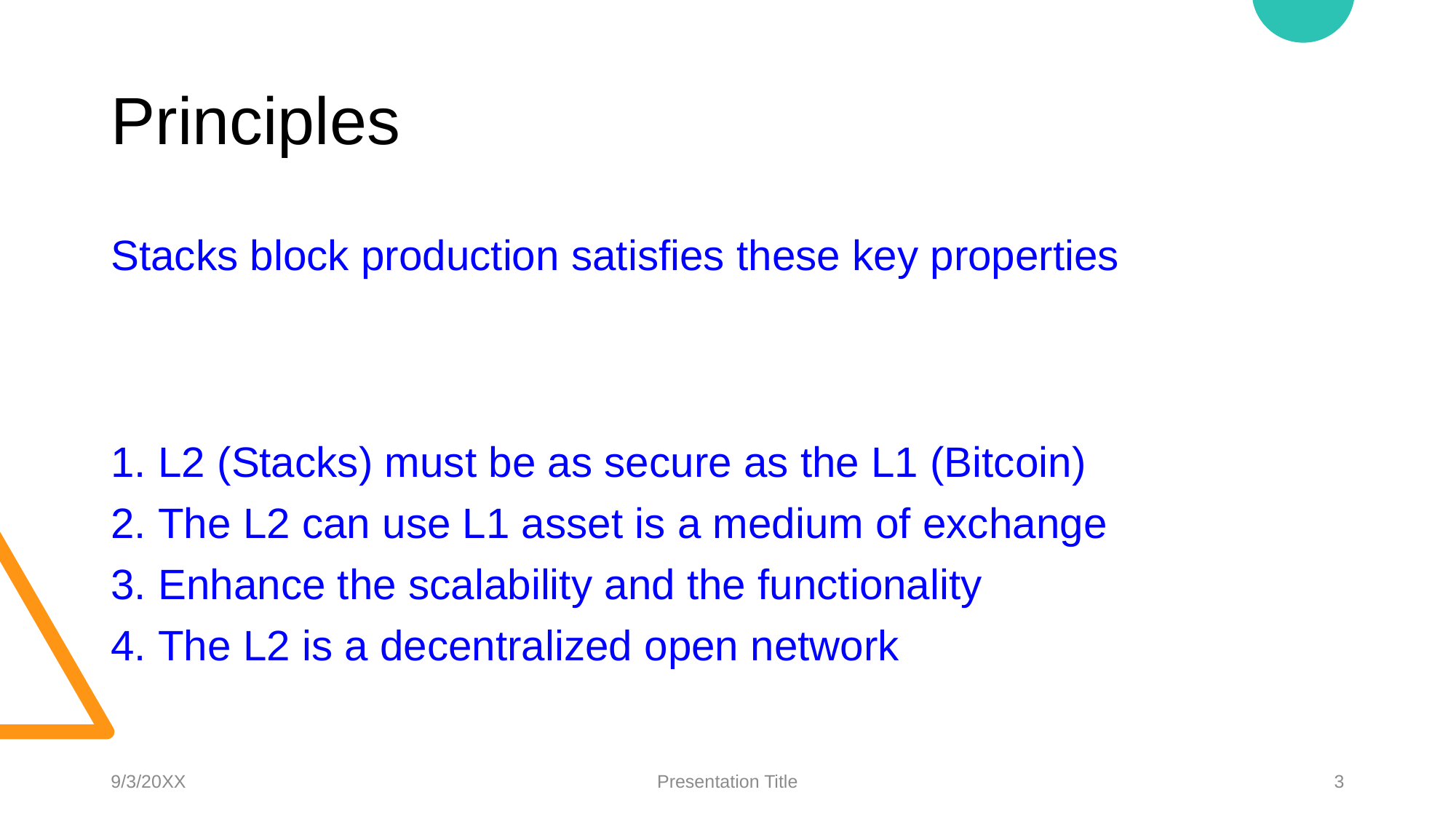

# Principles
Stacks block production satisfies these key properties

 L2 (Stacks) must be as secure as the L1 (Bitcoin)
 The L2 can use L1 asset is a medium of exchange
 Enhance the scalability and the functionality
 The L2 is a decentralized open network

9/3/20XX
Presentation Title
3